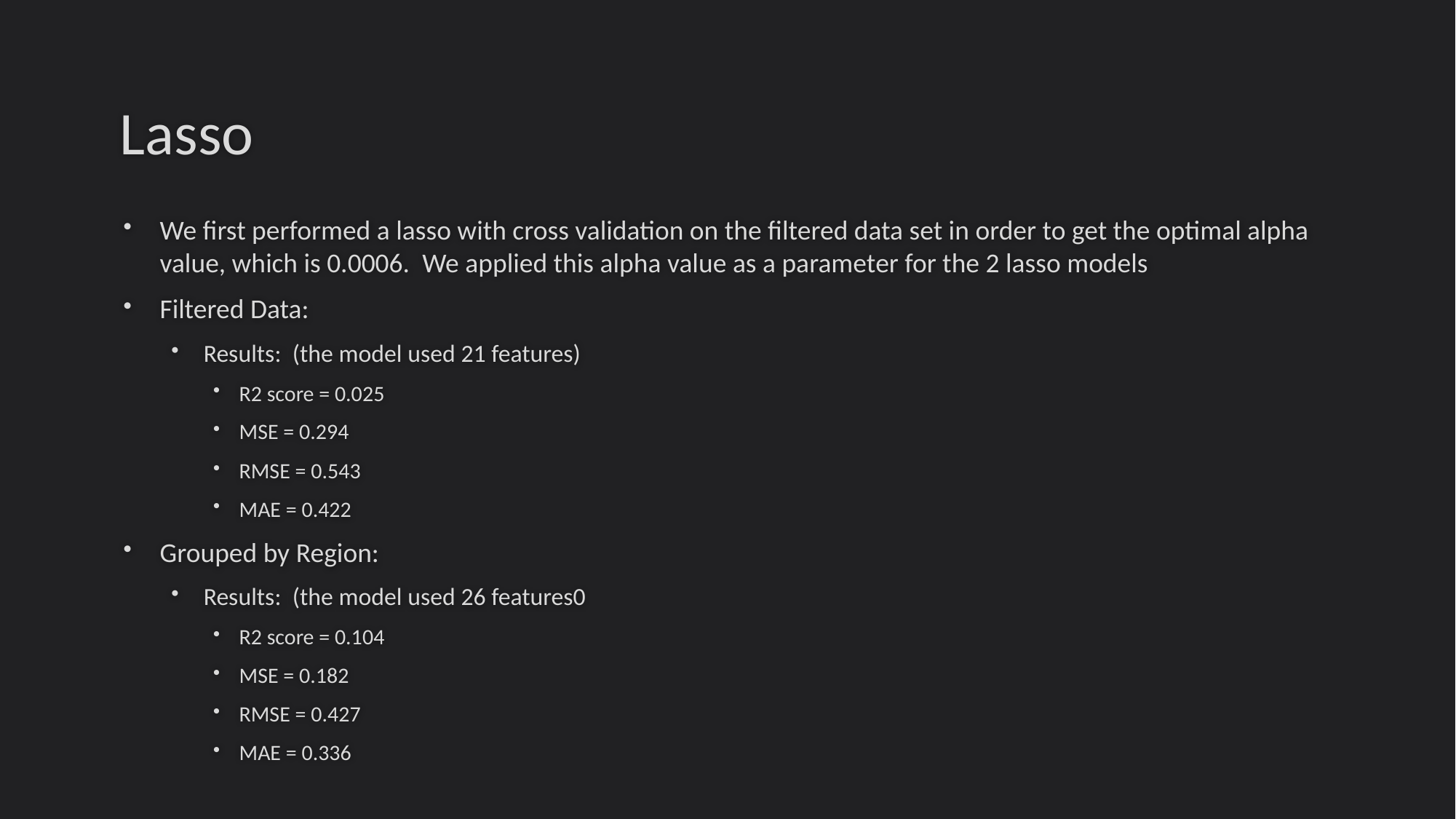

# Lasso
We first performed a lasso with cross validation on the filtered data set in order to get the optimal alpha value, which is 0.0006.  We applied this alpha value as a parameter for the 2 lasso models
Filtered Data:
Results:  (the model used 21 features)
R2 score = 0.025
MSE = 0.294
RMSE = 0.543
MAE = 0.422
Grouped by Region:
Results:  (the model used 26 features0
R2 score = 0.104
MSE = 0.182
RMSE = 0.427
MAE = 0.336